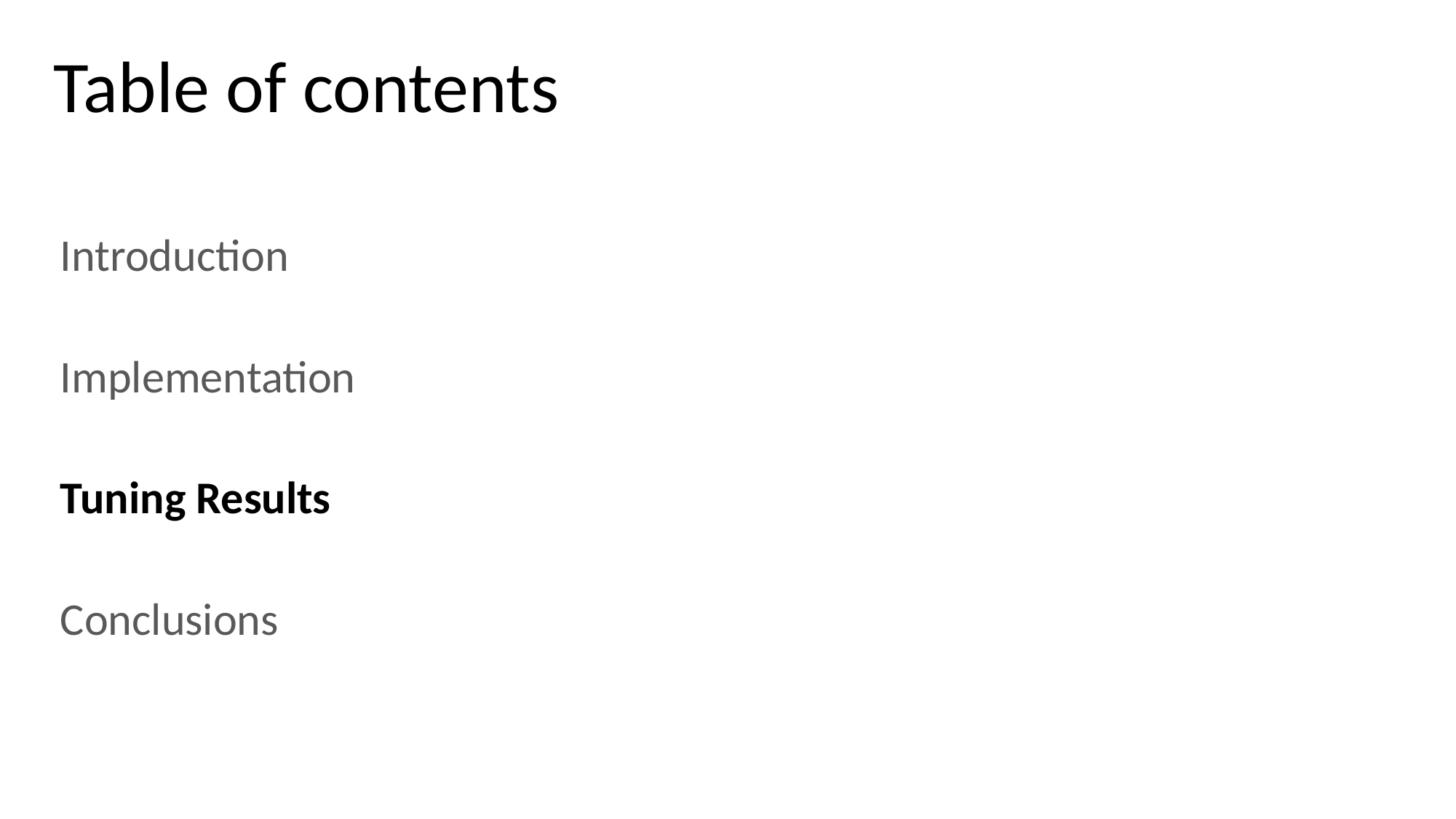

# Table of contents
Introduction
Implementation
Tuning Results
Conclusions